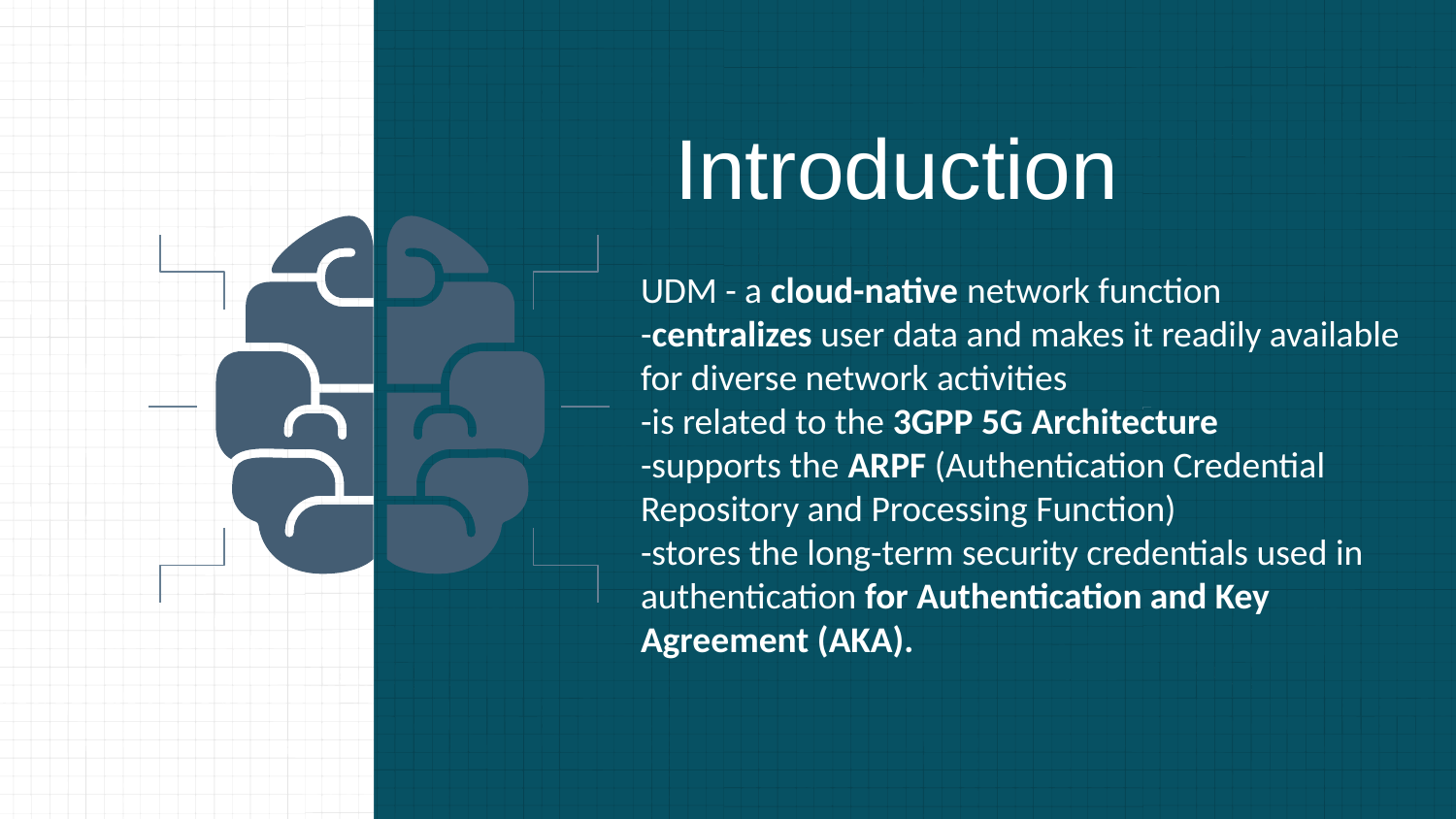

# Introduction

UDM - a cloud-native network function
-centralizes user data and makes it readily available for diverse network activities
-is related to the 3GPP 5G Architecture
-supports the ARPF (Authentication Credential Repository and Processing Function)
-stores the long-term security credentials used in authentication for Authentication and Key Agreement (AKA).